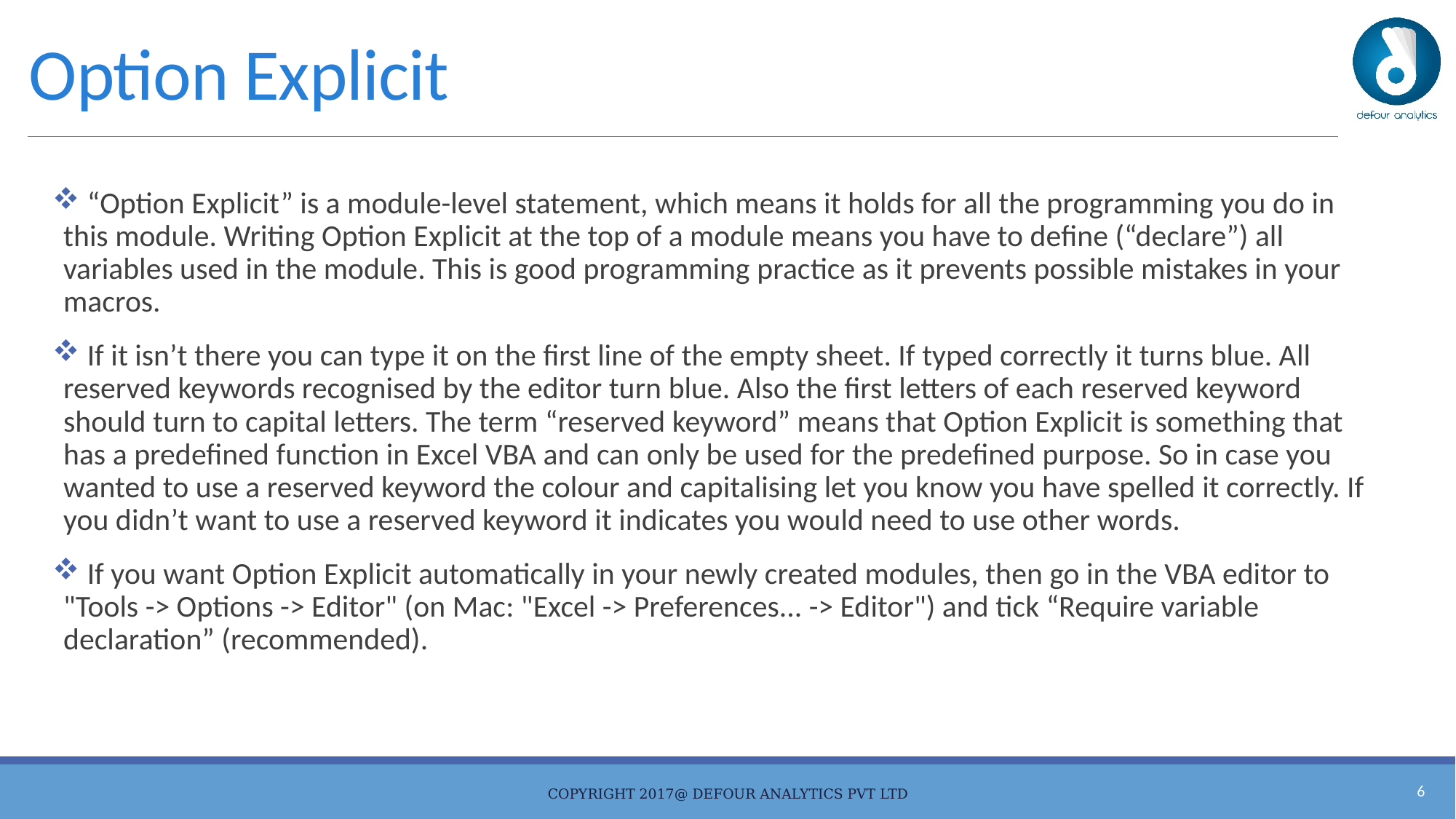

# Option Explicit
 “Option Explicit” is a module-level statement, which means it holds for all the programming you do in this module. Writing Option Explicit at the top of a module means you have to define (“declare”) all variables used in the module. This is good programming practice as it prevents possible mistakes in your macros.
 If it isn’t there you can type it on the first line of the empty sheet. If typed correctly it turns blue. All reserved keywords recognised by the editor turn blue. Also the first letters of each reserved keyword should turn to capital letters. The term “reserved keyword” means that Option Explicit is something that has a predefined function in Excel VBA and can only be used for the predefined purpose. So in case you wanted to use a reserved keyword the colour and capitalising let you know you have spelled it correctly. If you didn’t want to use a reserved keyword it indicates you would need to use other words.
 If you want Option Explicit automatically in your newly created modules, then go in the VBA editor to "Tools -> Options -> Editor" (on Mac: "Excel -> Preferences... -> Editor") and tick “Require variable declaration” (recommended).
6
Copyright 2017@ Defour Analytics Pvt Ltd